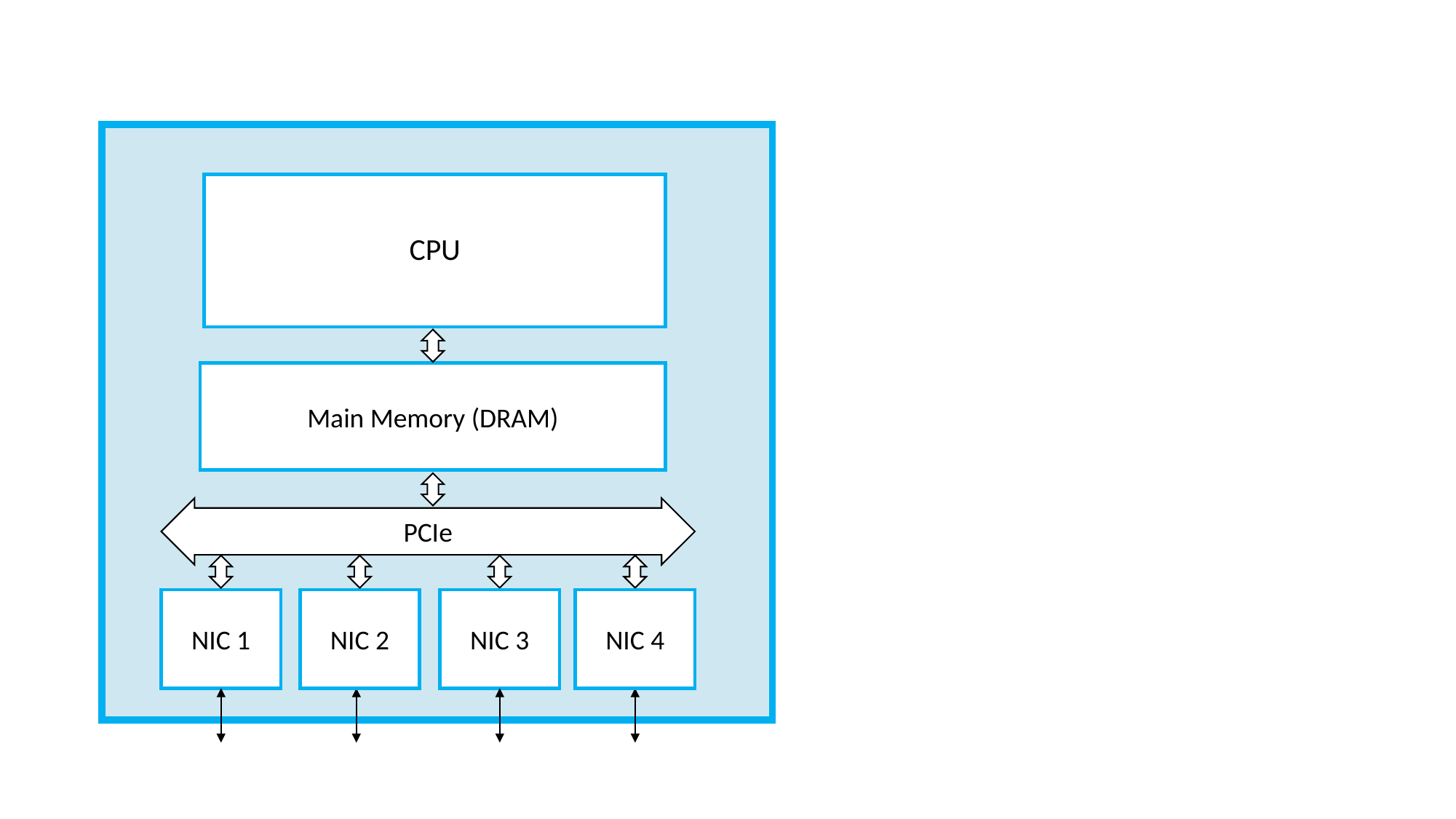

CPU

Main Memory (DRAM)

PCIe

NIC 1
NIC 2
NIC 3
NIC 4